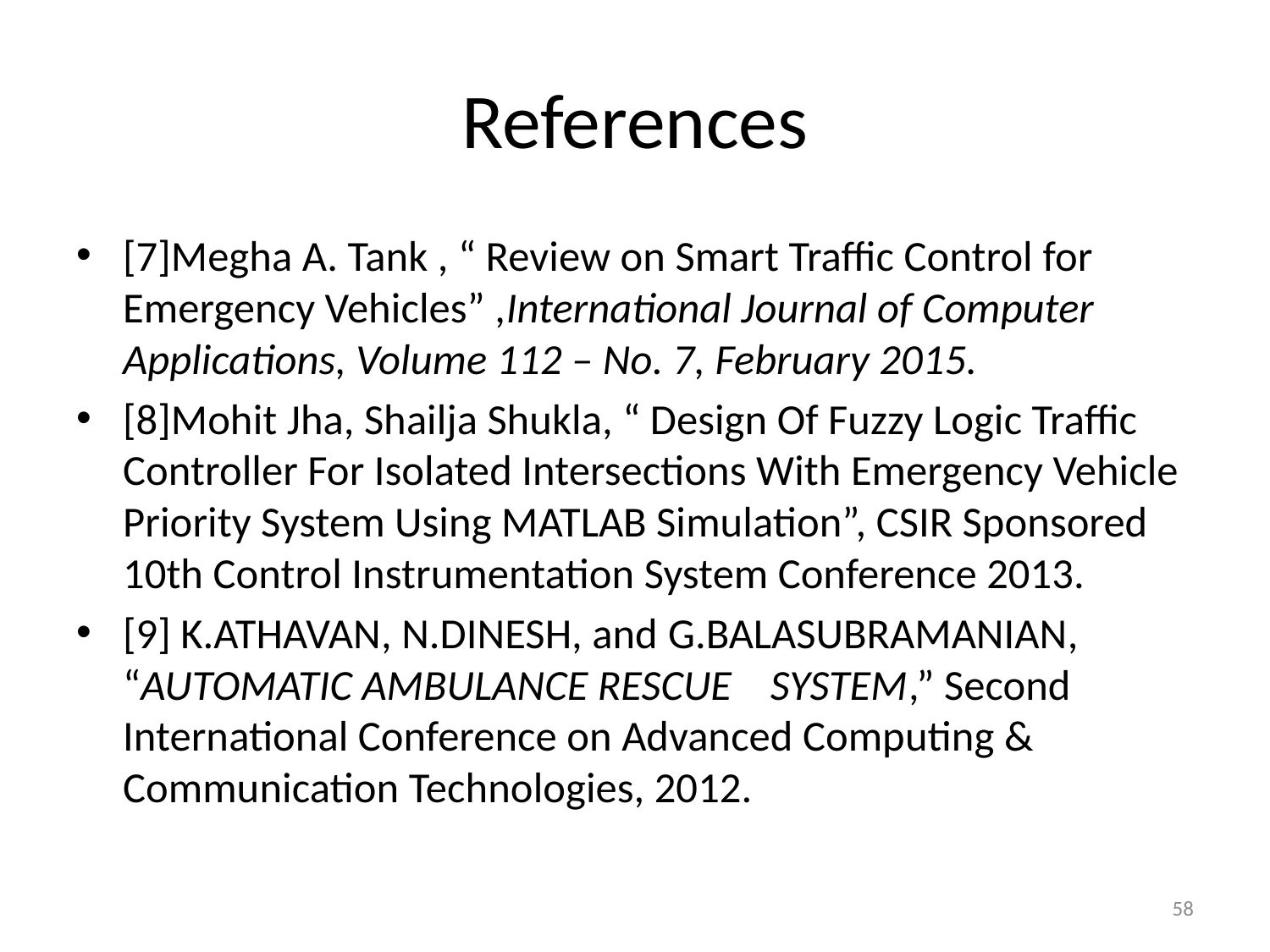

# References
[7]Megha A. Tank , “ Review on Smart Traffic Control for Emergency Vehicles” ,International Journal of Computer Applications, Volume 112 – No. 7, February 2015.
[8]Mohit Jha, Shailja Shukla, “ Design Of Fuzzy Logic Traffic Controller For Isolated Intersections With Emergency Vehicle Priority System Using MATLAB Simulation”, CSIR Sponsored 10th Control Instrumentation System Conference 2013.
[9] K.ATHAVAN, N.DINESH, and G.BALASUBRAMANIAN, “AUTOMATIC AMBULANCE RESCUE    SYSTEM,” Second International Conference on Advanced Computing & Communication Technologies, 2012.

58